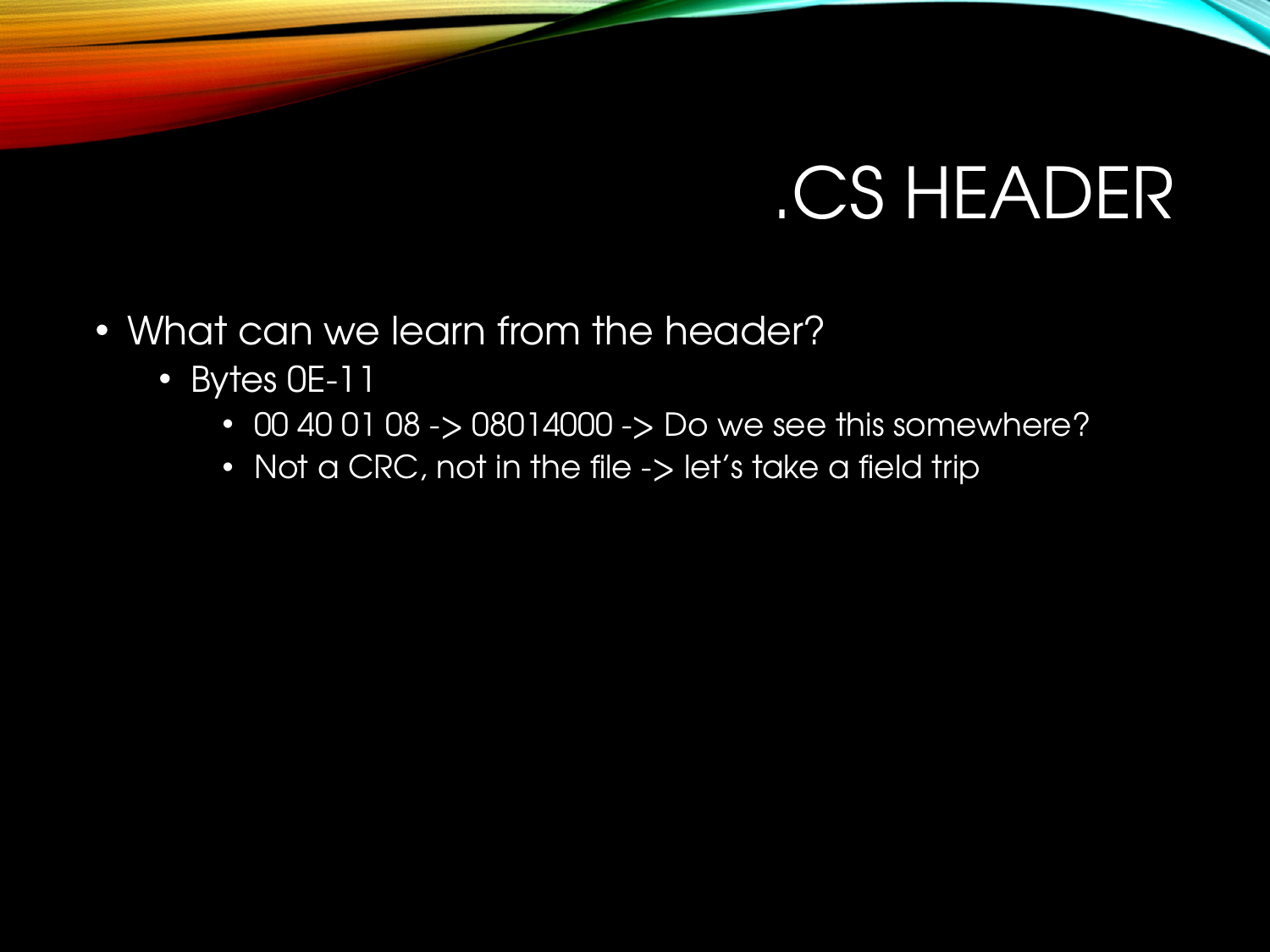

# .cs header
What can we learn from the header?
Bytes 0E-11
00 40 01 08 -> 08014000 -> Do we see this somewhere?
Not a CRC, not in the file -> let’s take a field trip